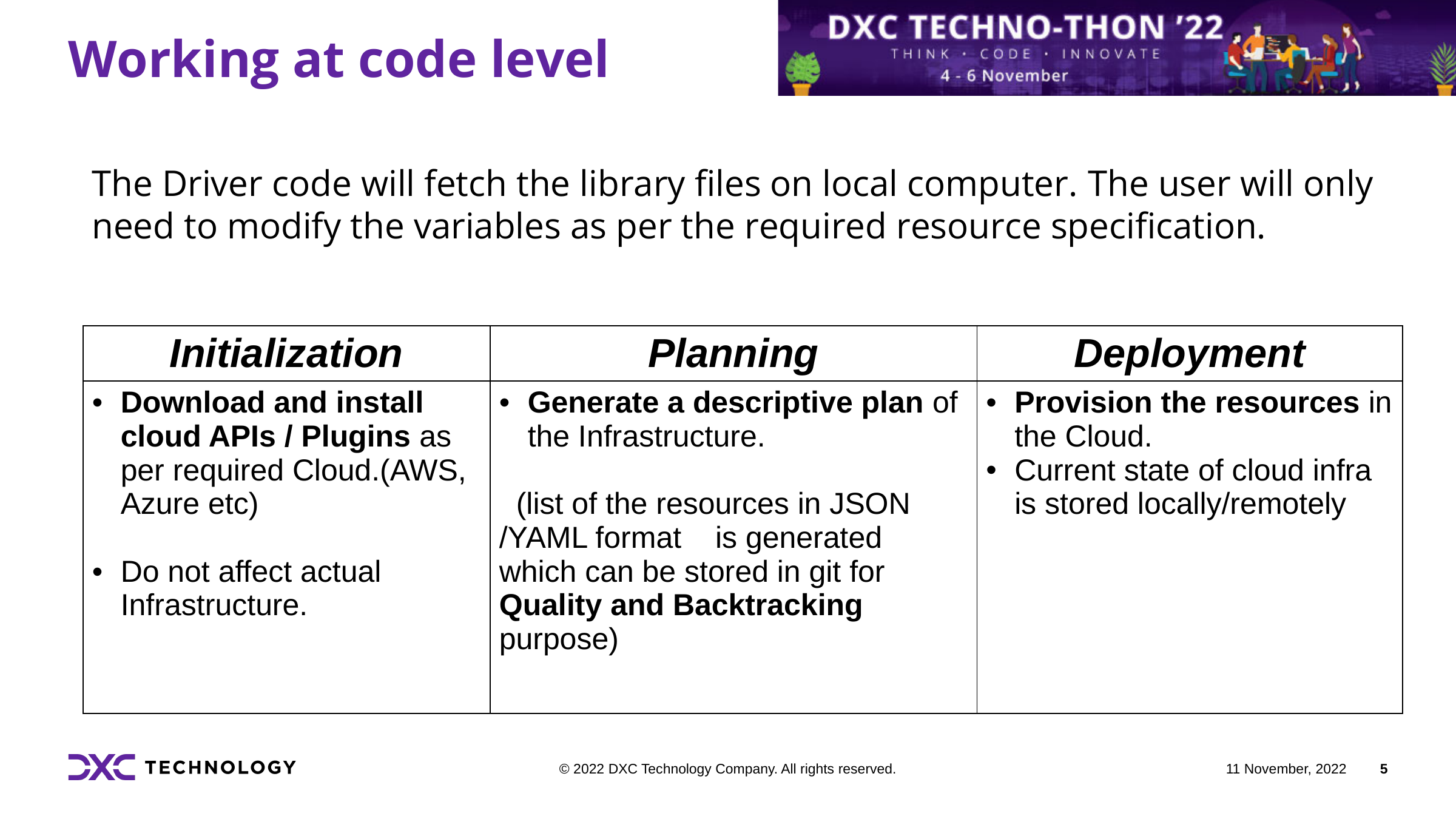

# Working at code level
The Driver code will fetch the library files on local computer. The user will only need to modify the variables as per the required resource specification.
| Initialization | Planning | Deployment |
| --- | --- | --- |
| Download and install cloud APIs / Plugins as per required Cloud.(AWS, Azure etc) Do not affect actual Infrastructure. | Generate a descriptive plan of the Infrastructure. (list of the resources in JSON /YAML format is generated which can be stored in git for Quality and Backtracking purpose) | Provision the resources in the Cloud. Current state of cloud infra is stored locally/remotely |